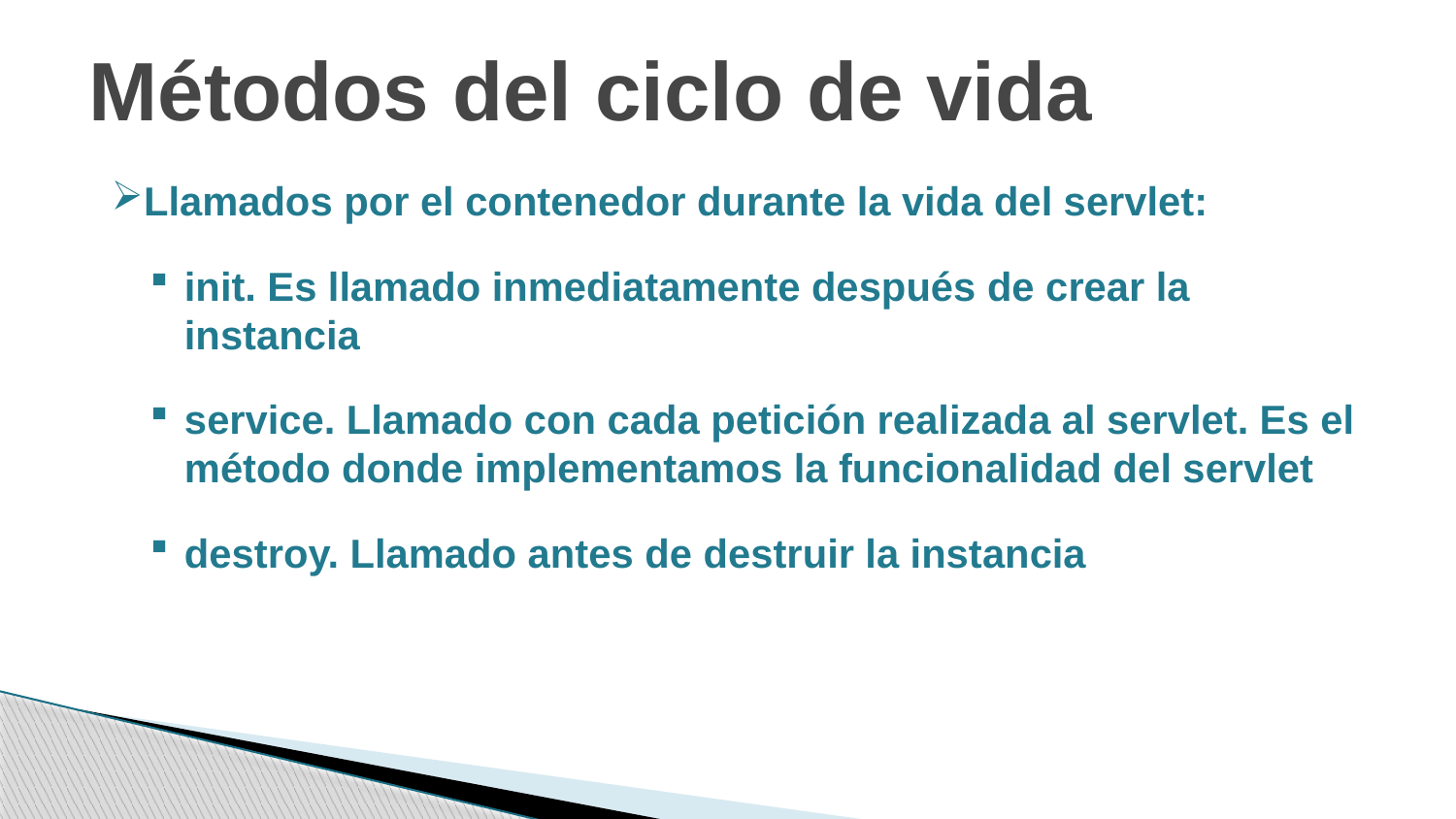

Métodos del ciclo de vida
Llamados por el contenedor durante la vida del servlet:
init. Es llamado inmediatamente después de crear la instancia
service. Llamado con cada petición realizada al servlet. Es el método donde implementamos la funcionalidad del servlet
destroy. Llamado antes de destruir la instancia